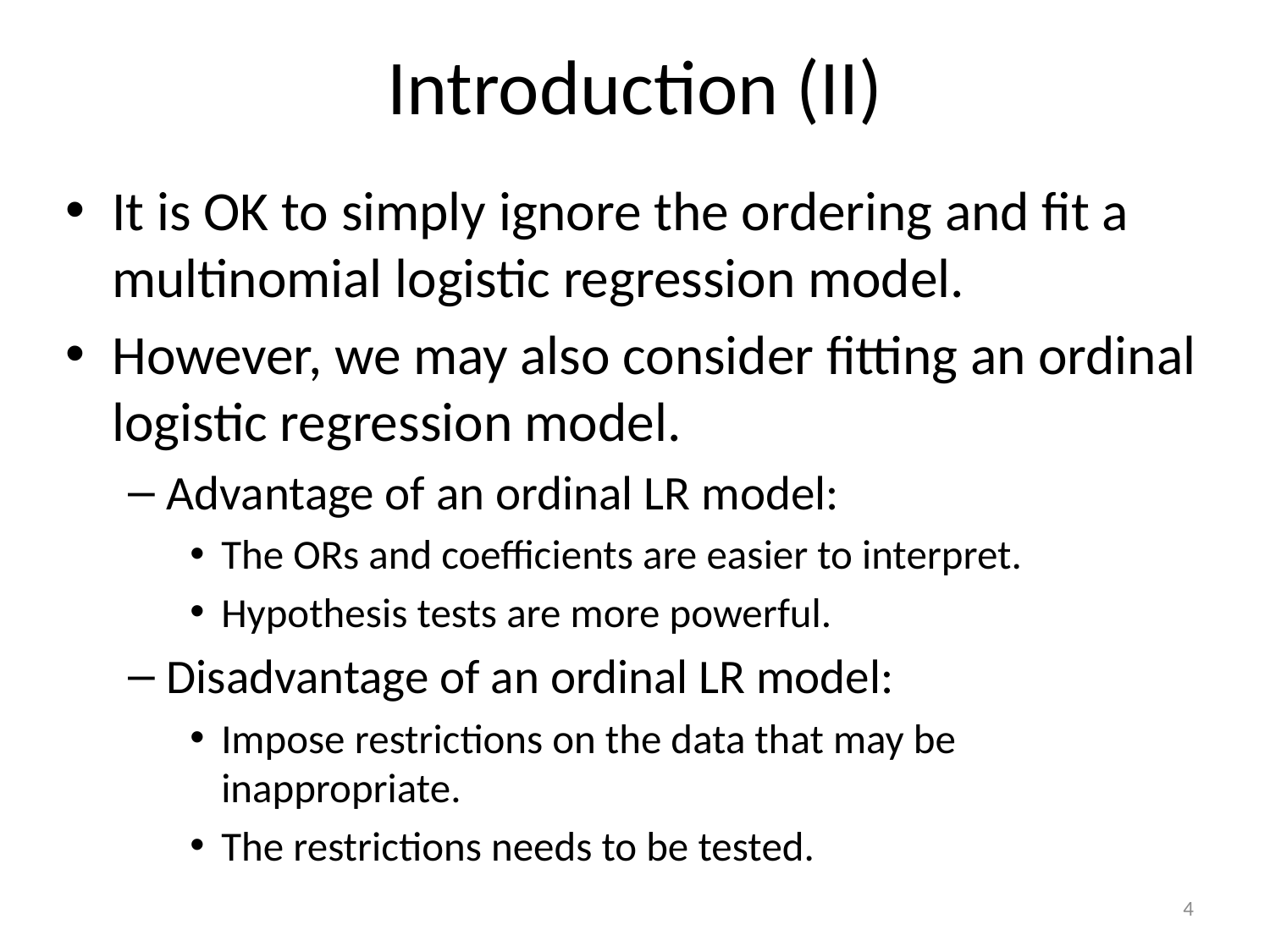

# Introduction (II)
It is OK to simply ignore the ordering and fit a multinomial logistic regression model.
However, we may also consider fitting an ordinal logistic regression model.
Advantage of an ordinal LR model:
The ORs and coefficients are easier to interpret.
Hypothesis tests are more powerful.
Disadvantage of an ordinal LR model:
Impose restrictions on the data that may be inappropriate.
The restrictions needs to be tested.

4